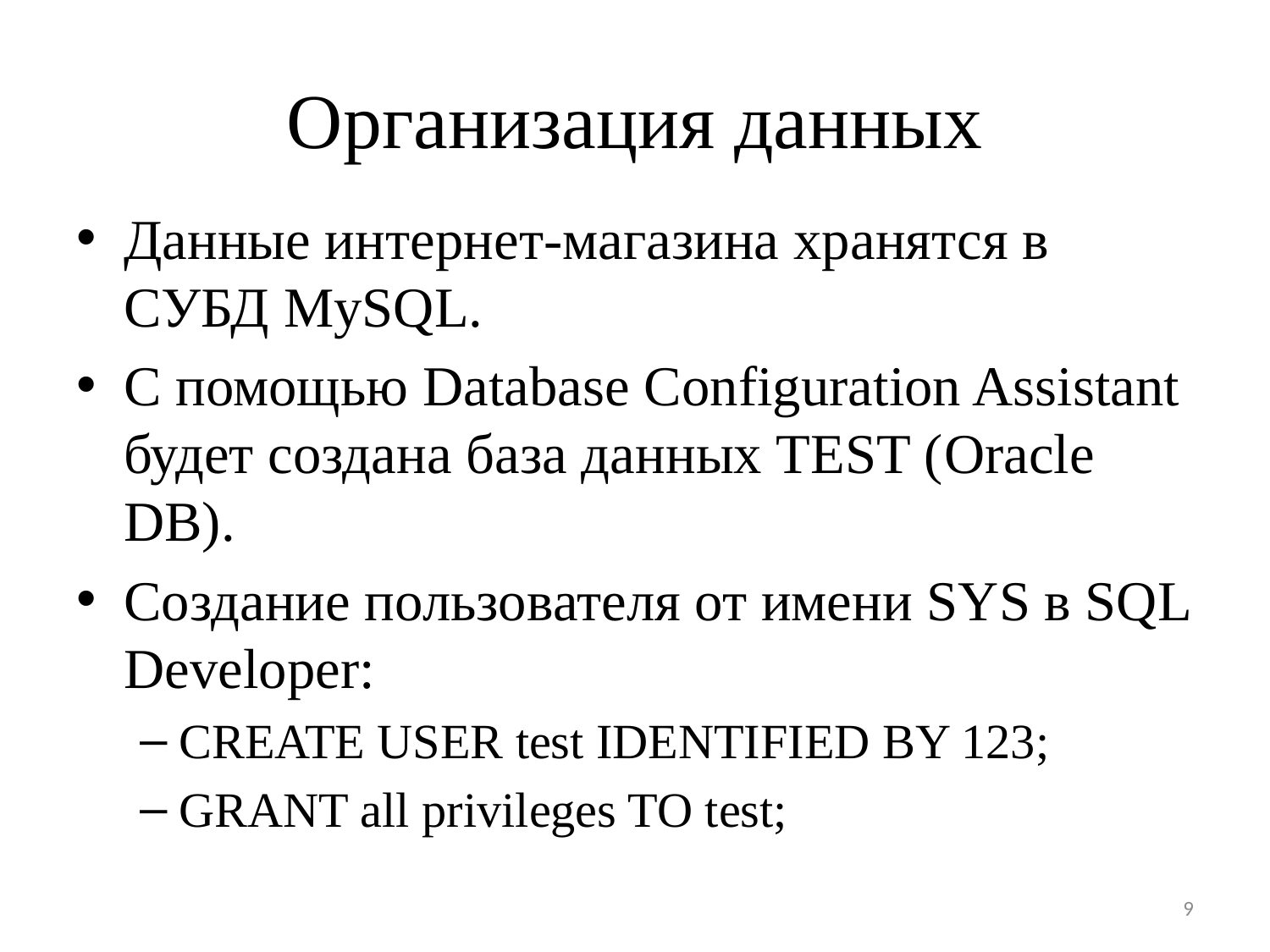

# Организация данных
Данные интернет-магазина хранятся в СУБД MySQL.
С помощью Database Configuration Assistant будет создана база данных TEST (Oracle DB).
Создание пользователя от имени SYS в SQL Developer:
CREATE USER test IDENTIFIED BY 123;
GRANT all privileges TO test;

9